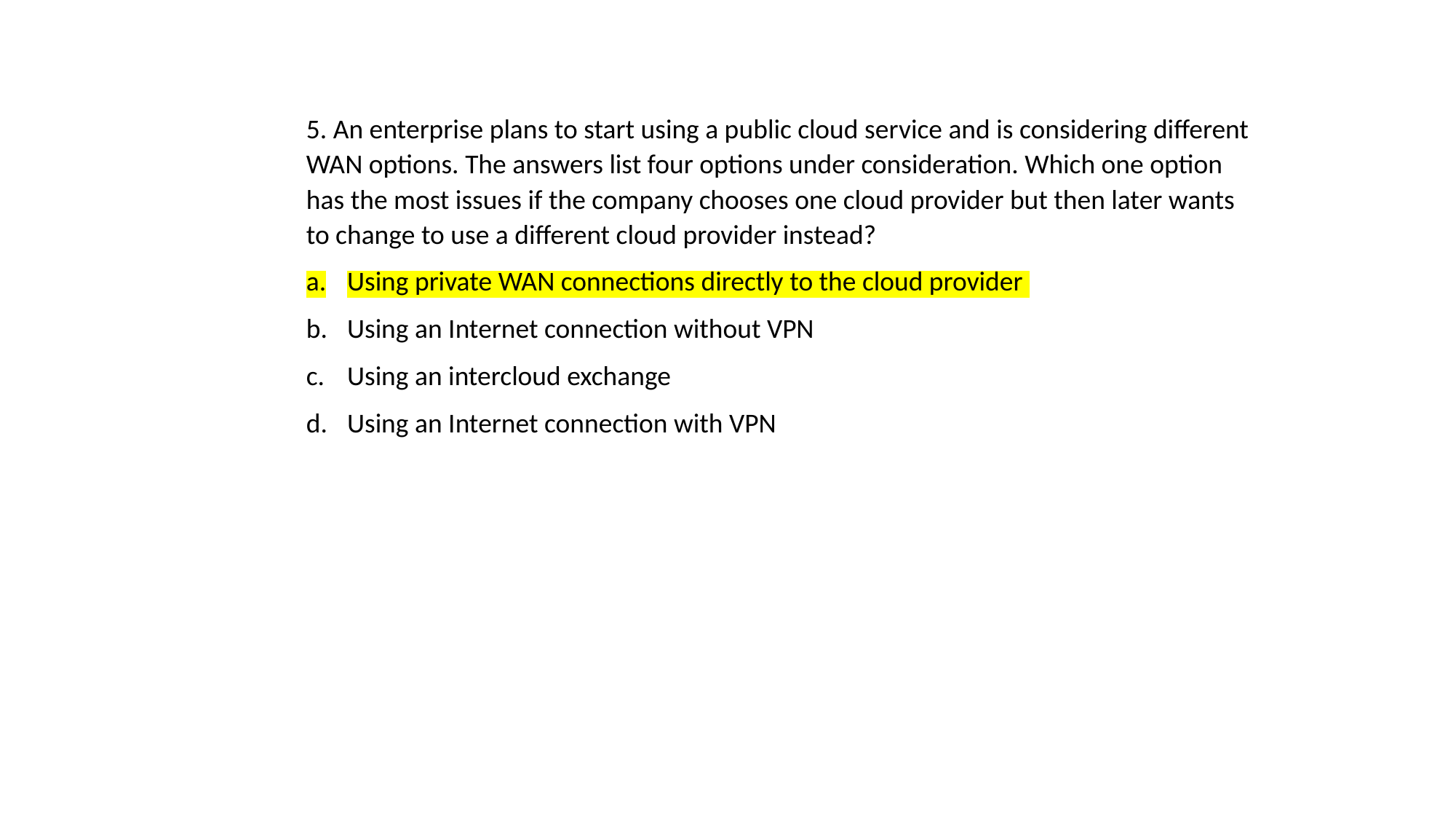

5. An enterprise plans to start using a public cloud service and is considering different WAN options. The answers list four options under consideration. Which one option has the most issues if the company chooses one cloud provider but then later wants to change to use a different cloud provider instead?
Using private WAN connections directly to the cloud provider
Using an Internet connection without VPN
Using an intercloud exchange
Using an Internet connection with VPN